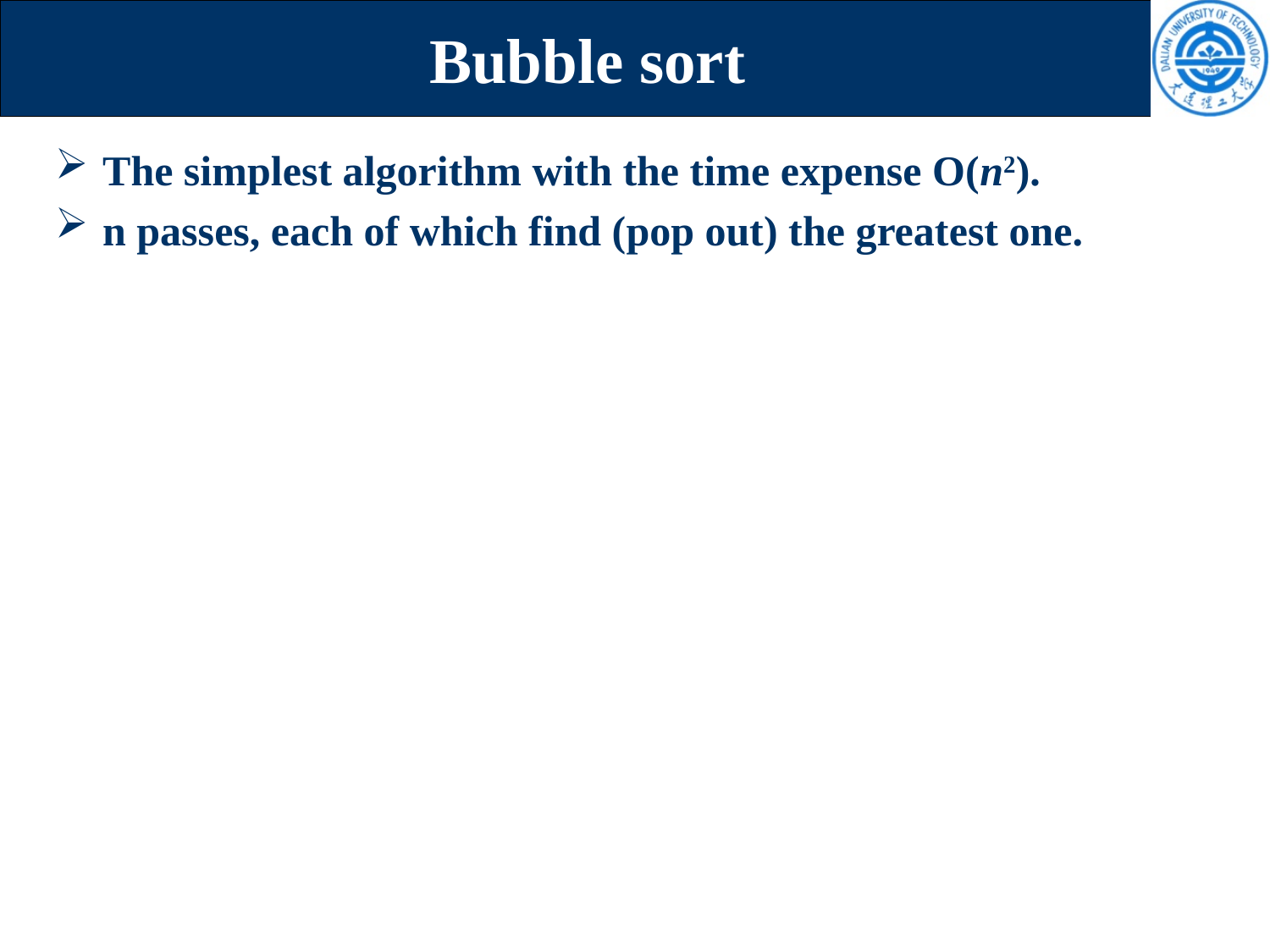

# Bubble sort
The simplest algorithm with the time expense O(n2).
n passes, each of which find (pop out) the greatest one.